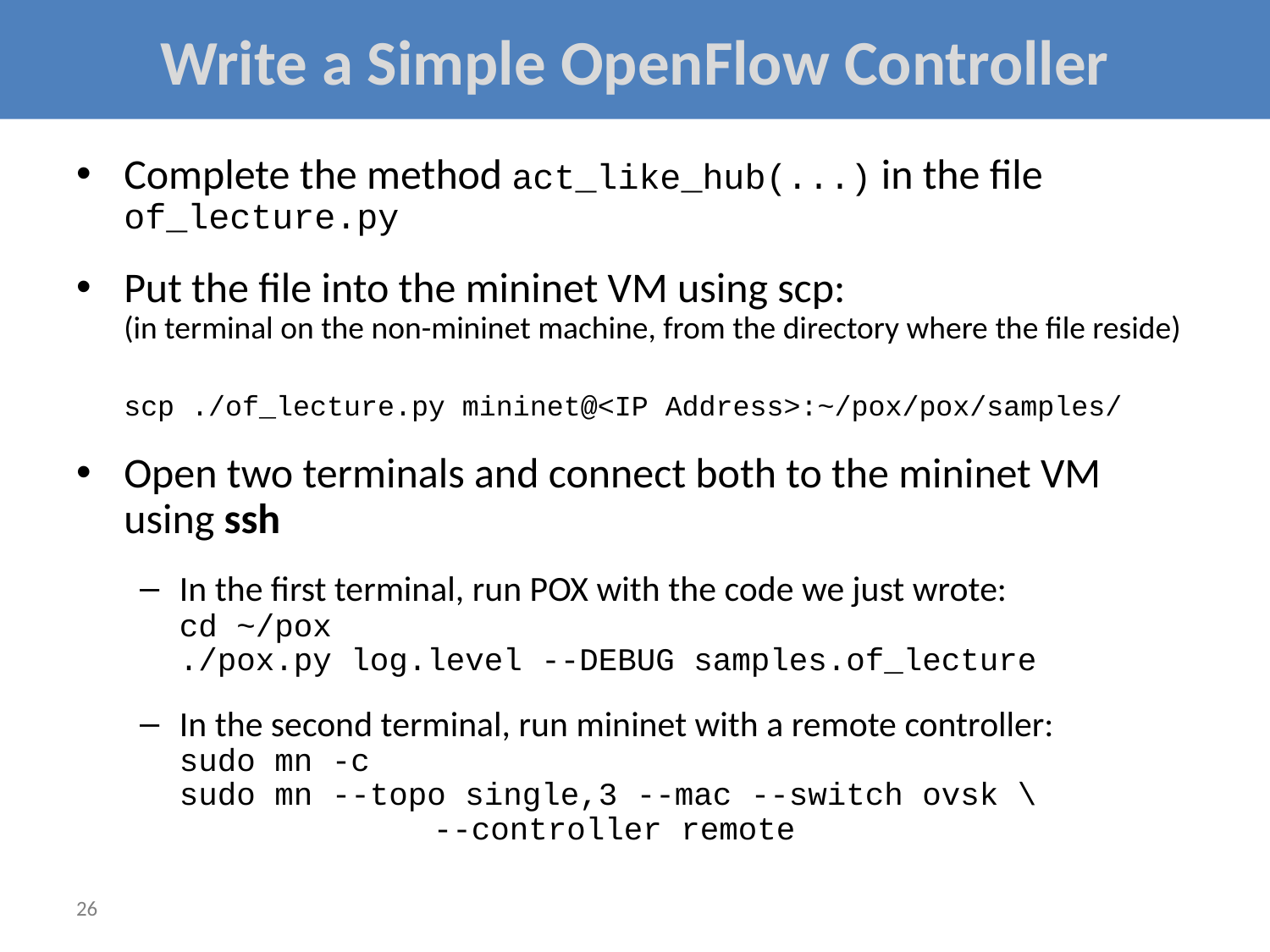

# Write a Simple OpenFlow Controller
Complete the method act_like_hub(...) in the file of_lecture.py
Put the file into the mininet VM using scp:
(in terminal on the non-mininet machine, from the directory where the file reside)
scp ./of_lecture.py mininet@<IP Address>:~/pox/pox/samples/
Open two terminals and connect both to the mininet VM using ssh
In the first terminal, run POX with the code we just wrote:
cd ~/pox
./pox.py log.level --DEBUG samples.of_lecture
In the second terminal, run mininet with a remote controller:
sudo mn -c
sudo mn --topo single,3 --mac --switch ovsk \
		--controller remote
26